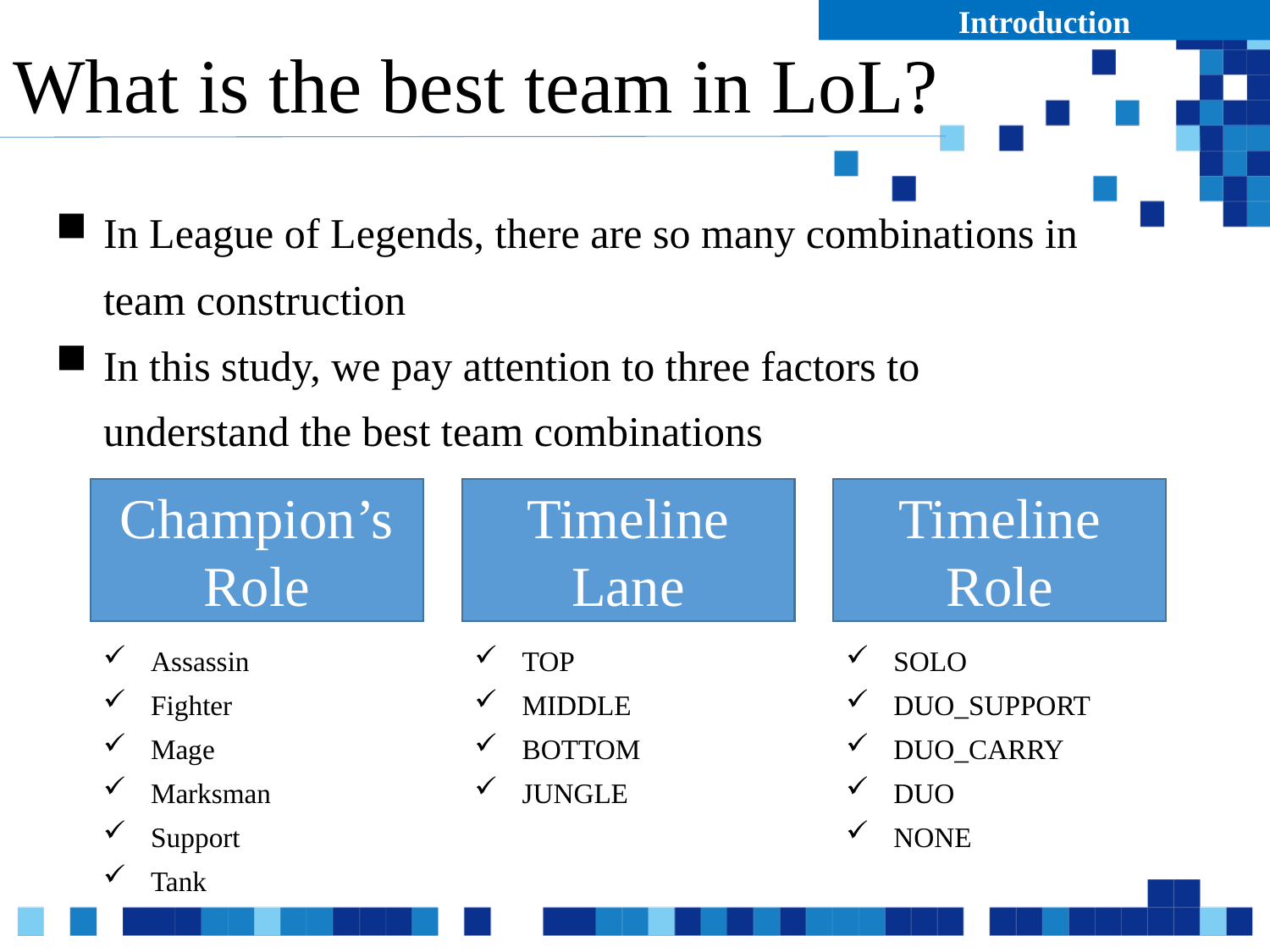

Introduction
# What is the best team in LoL?
In League of Legends, there are so many combinations in team construction
In this study, we pay attention to three factors to understand the best team combinations
Timeline
Role
Champion’s
Role
Timeline
Lane
Assassin
Fighter
Mage
Marksman
Support
Tank
TOP
MIDDLE
BOTTOM
JUNGLE
SOLO
DUO_SUPPORT
DUO_CARRY
DUO
NONE